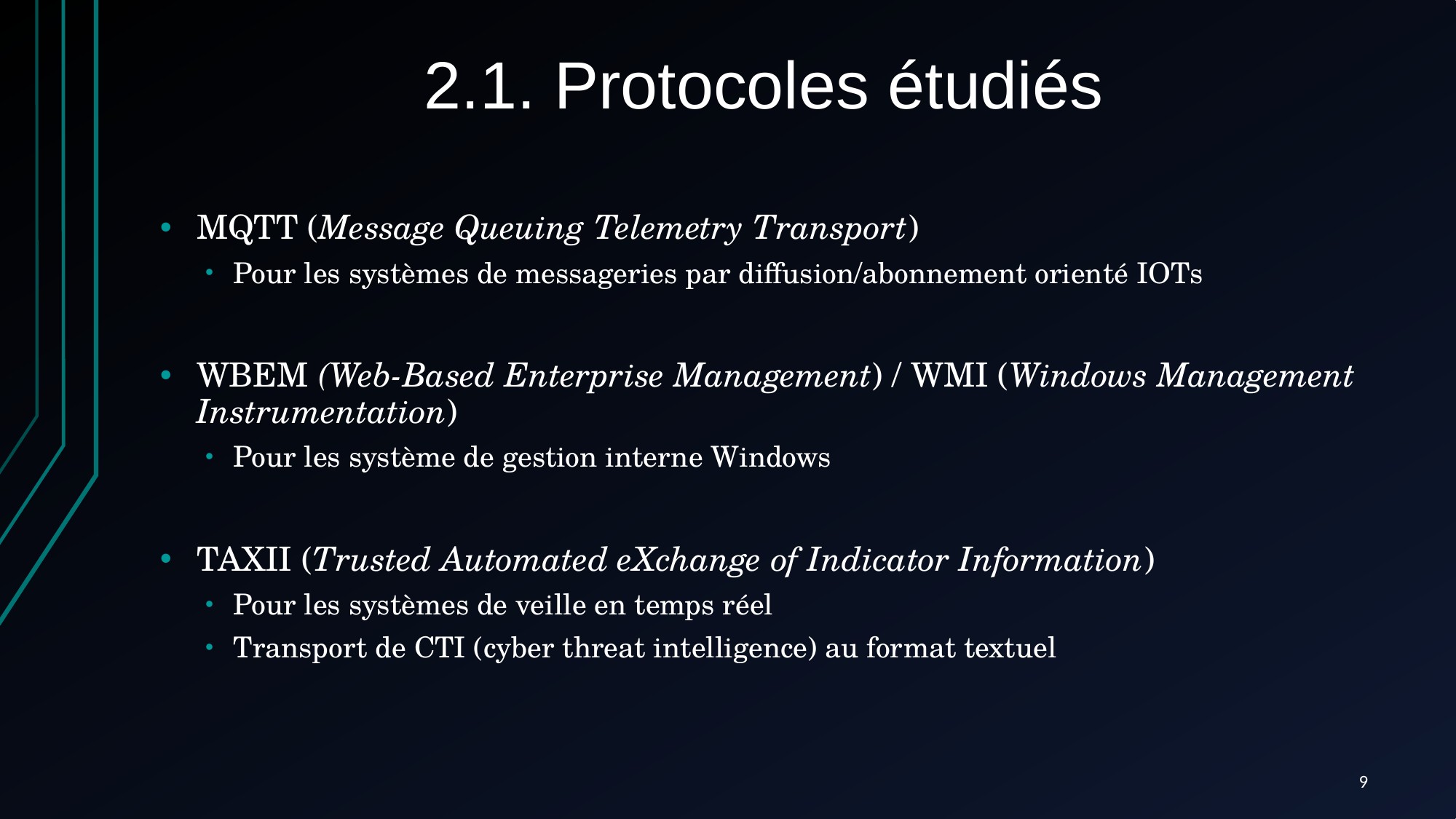

# 2.1. Protocoles étudiés
MQTT (Message Queuing Telemetry Transport)
Pour les systèmes de messageries par diffusion/abonnement orienté IOTs

WBEM (Web-Based Enterprise Management) / WMI (Windows Management Instrumentation)
Pour les système de gestion interne Windows

TAXII (Trusted Automated eXchange of Indicator Information)
Pour les systèmes de veille en temps réel
Transport de CTI (cyber threat intelligence) au format textuel
9